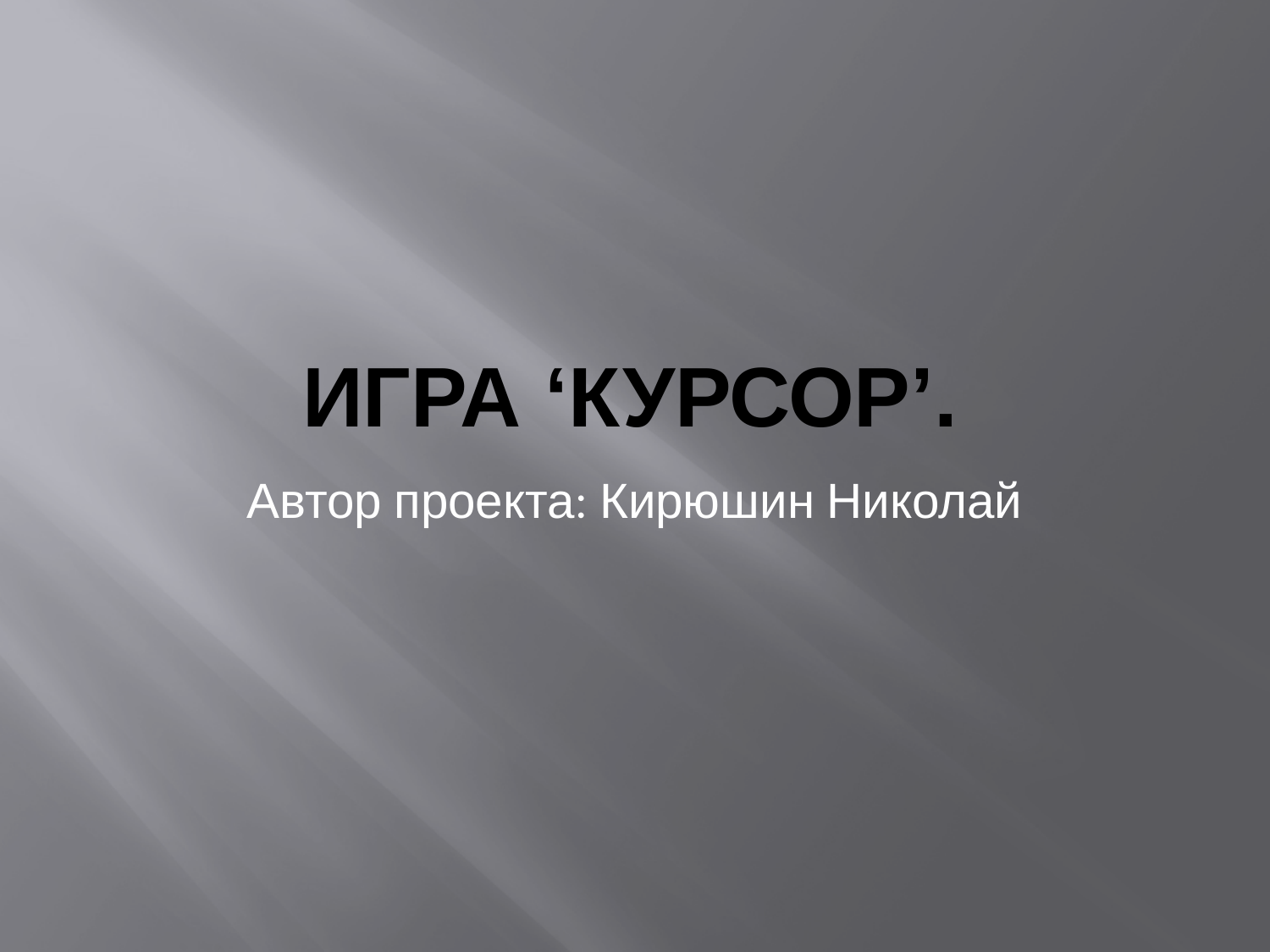

# Игра ‘Курсор’.
Автор проекта: Кирюшин Николай